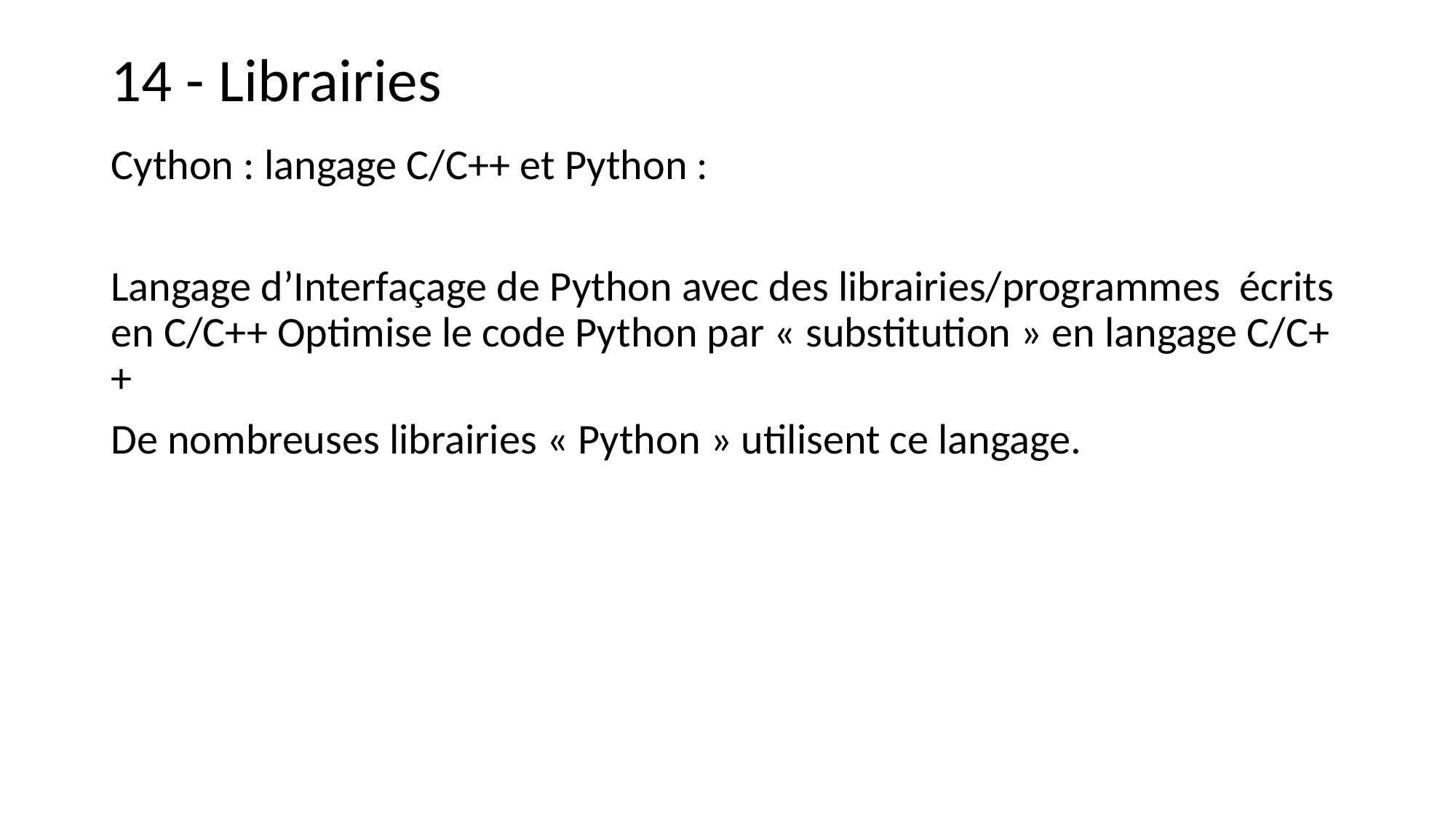

# 14 - Librairies
Cython : langage C/C++ et Python :

Langage d’Interfaçage de Python avec des librairies/programmes  écrits en C/C++ Optimise le code Python par « substitution » en langage C/C++
De nombreuses librairies « Python » utilisent ce langage.